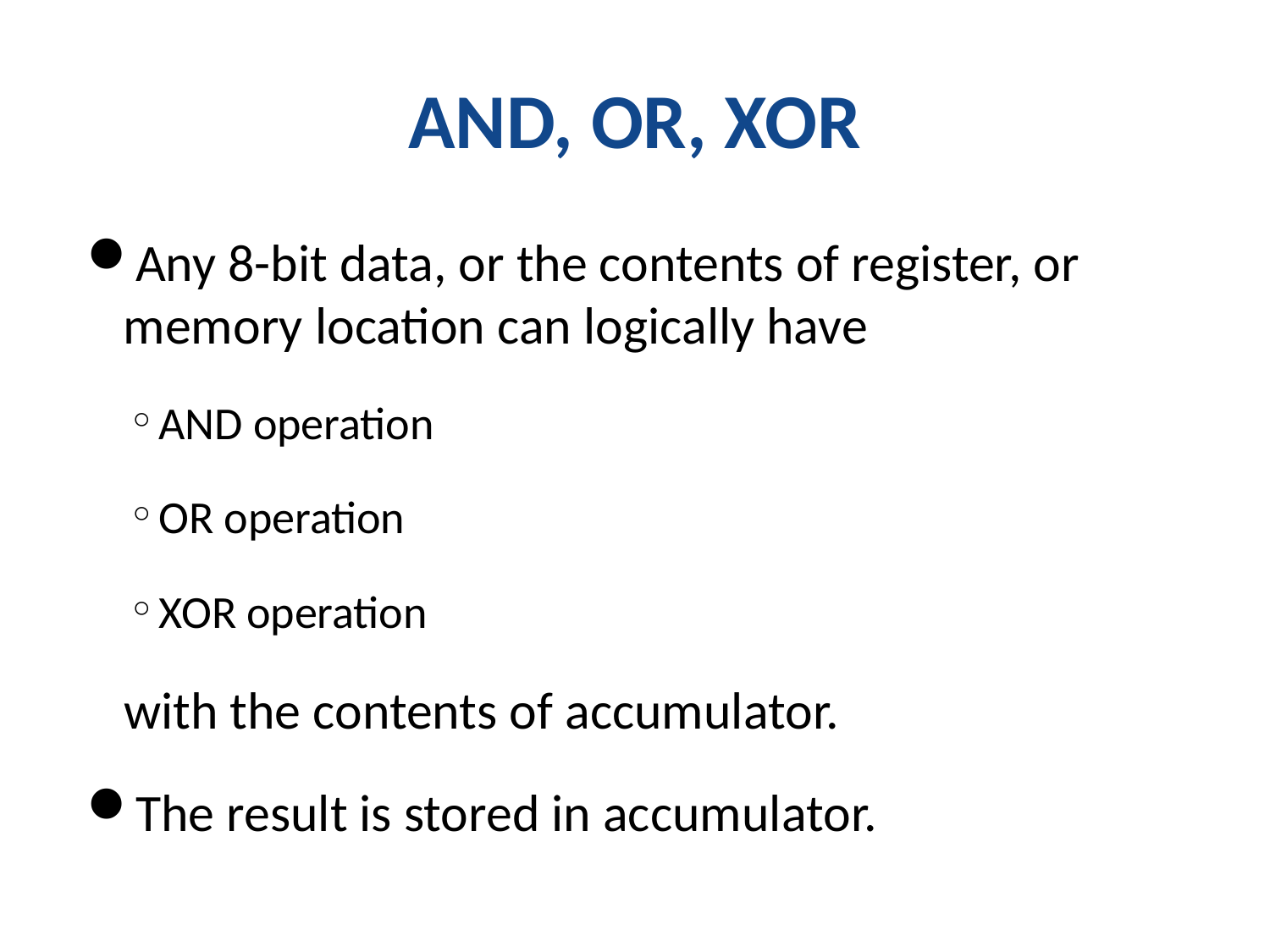

# AND, OR, XOR
Any 8-bit data, or the contents of register, or memory location can logically have
AND operation
OR operation
XOR operation
    with the contents of accumulator.
The result is stored in accumulator.